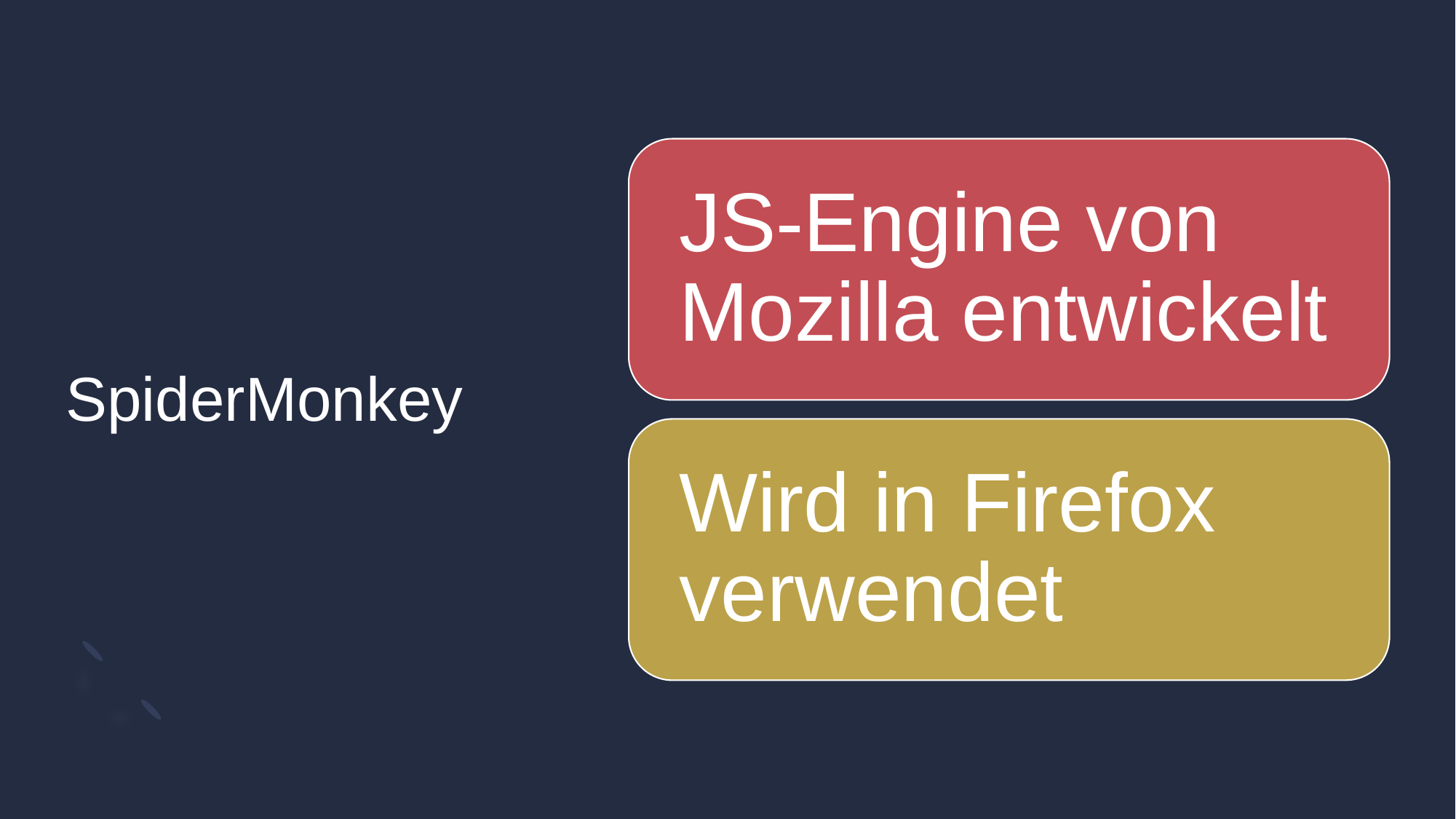

# SpiderMonkey
JS-Engine von Mozilla entwickelt
Wird in Firefox verwendet